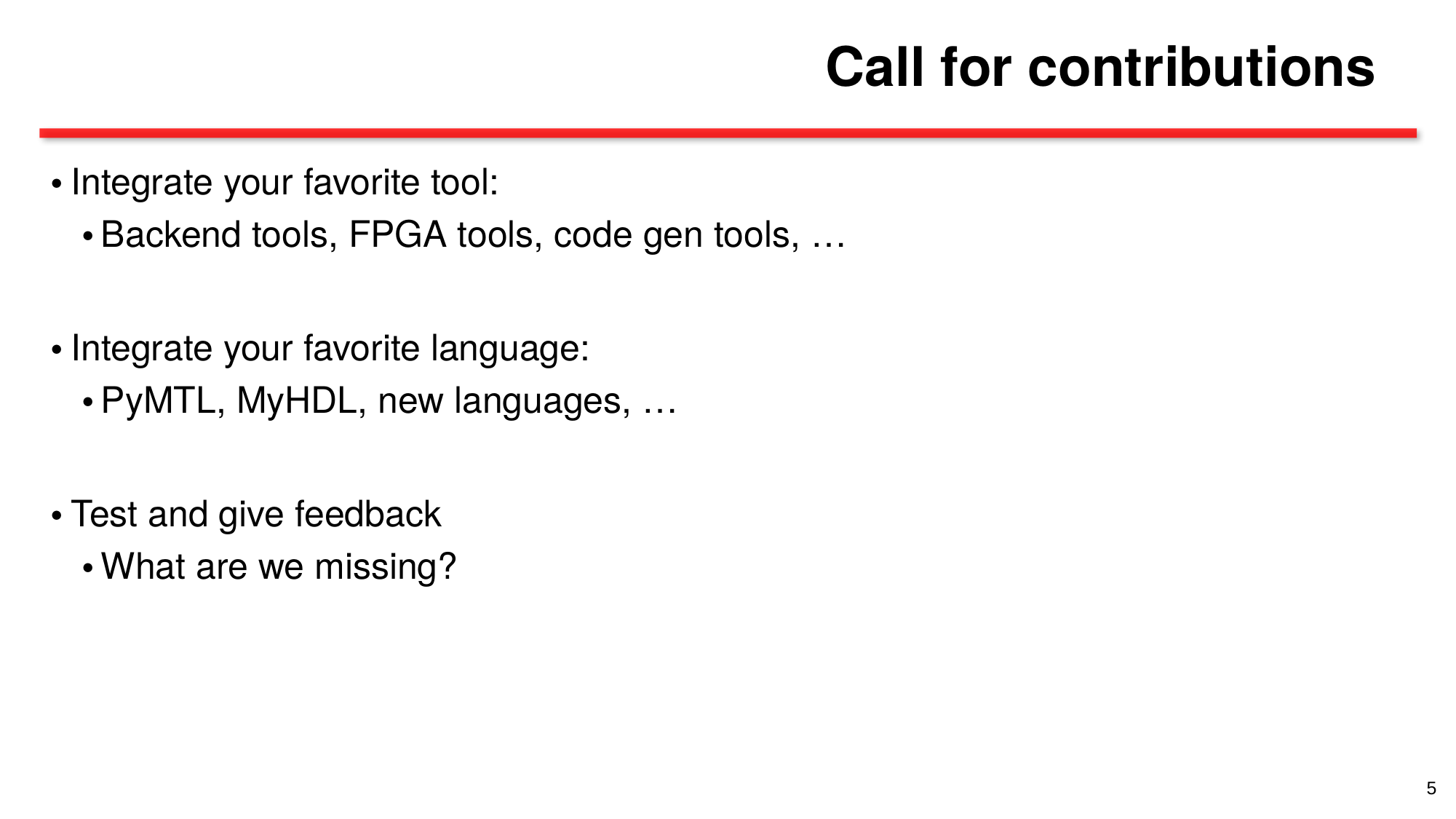

# Call for contributions
Integrate your favorite tool:
Backend tools, FPGA tools, code gen tools, …

Integrate your favorite language:
PyMTL, MyHDL, new languages, …

Test and give feedback
What are we missing?
5